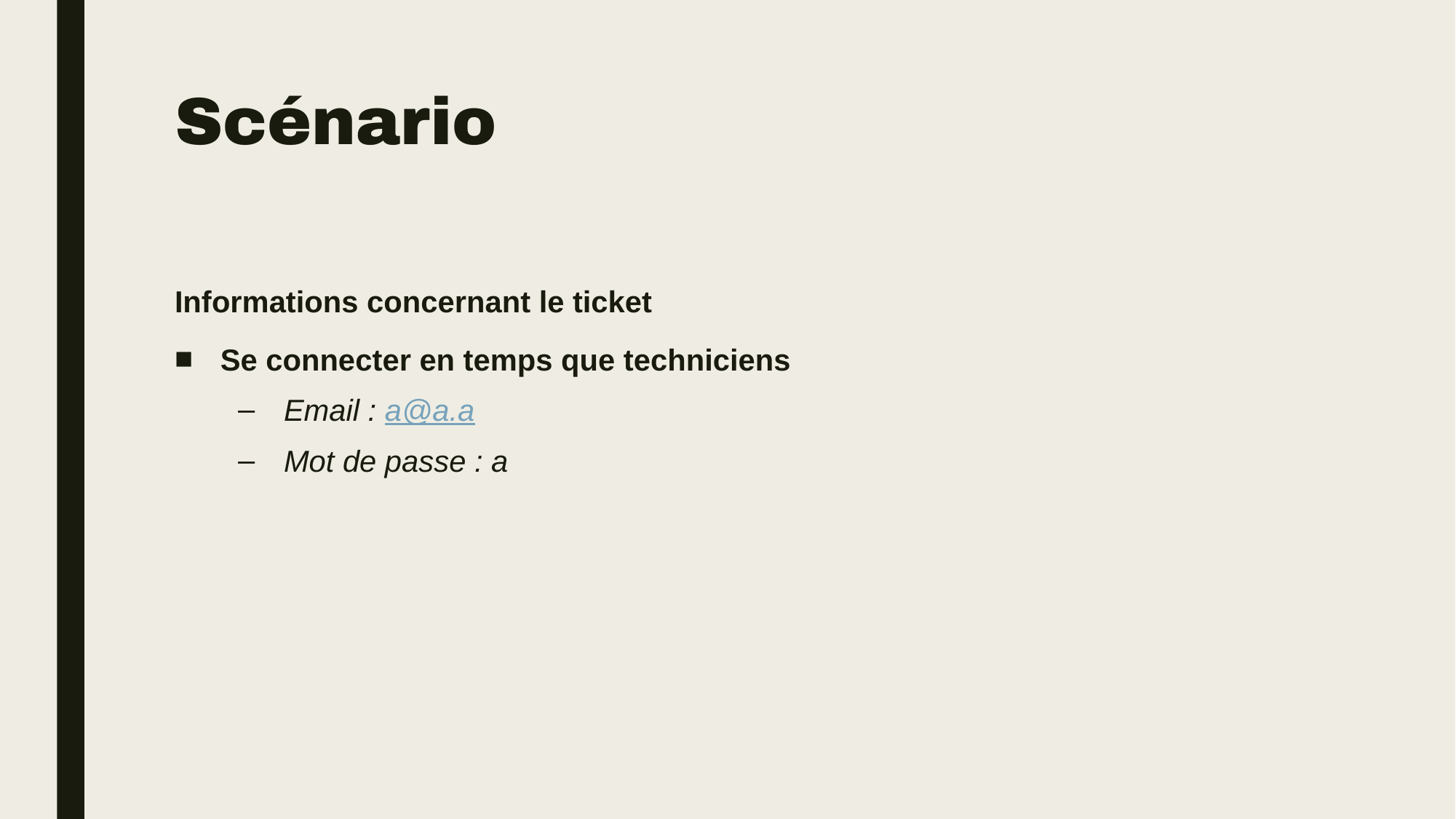

# Scénario
Informations concernant le ticket
Se connecter en temps que techniciens
Email : a@a.a
Mot de passe : a